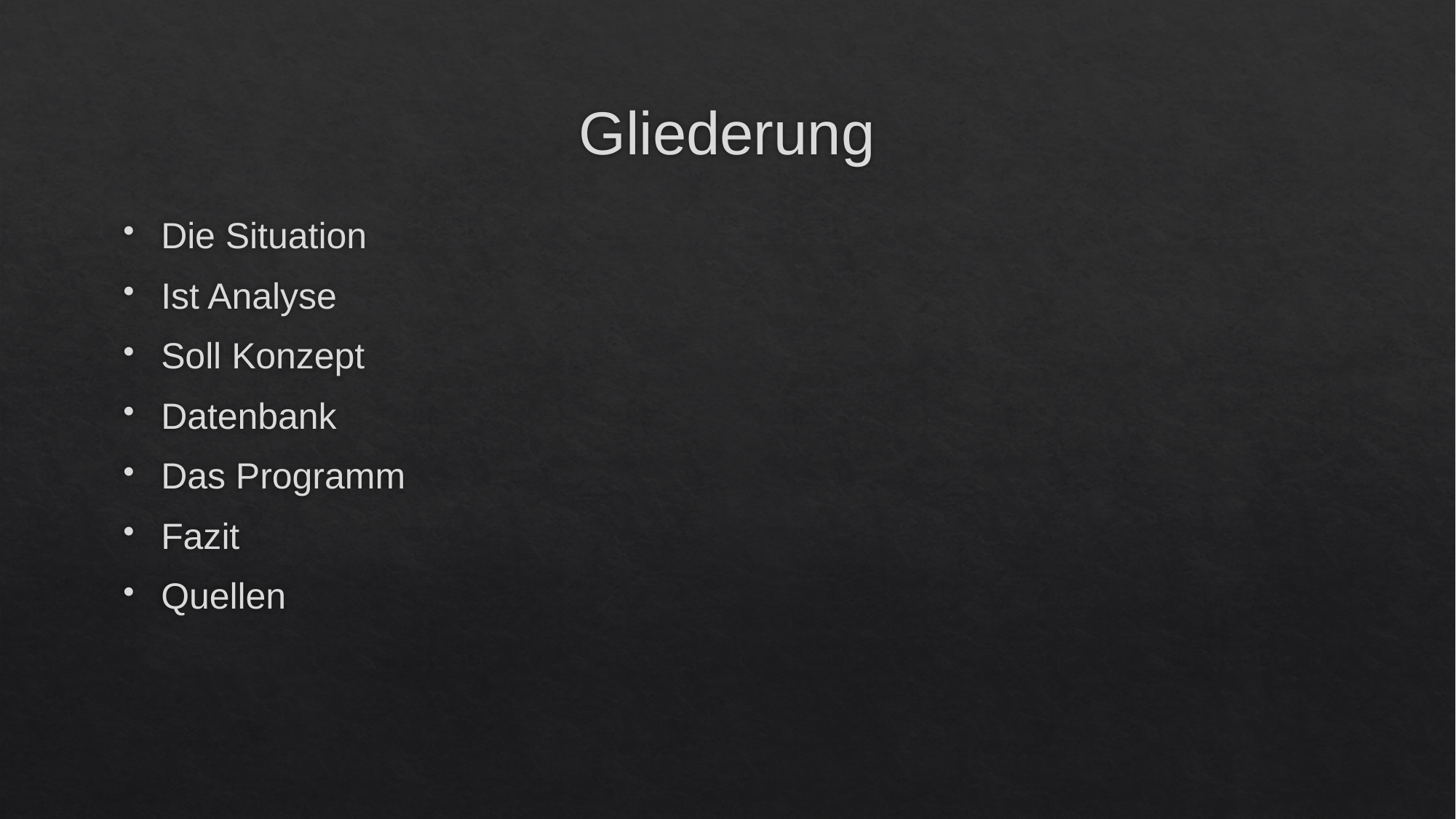

# Gliederung
Die Situation
Ist Analyse
Soll Konzept
Datenbank
Das Programm
Fazit
Quellen